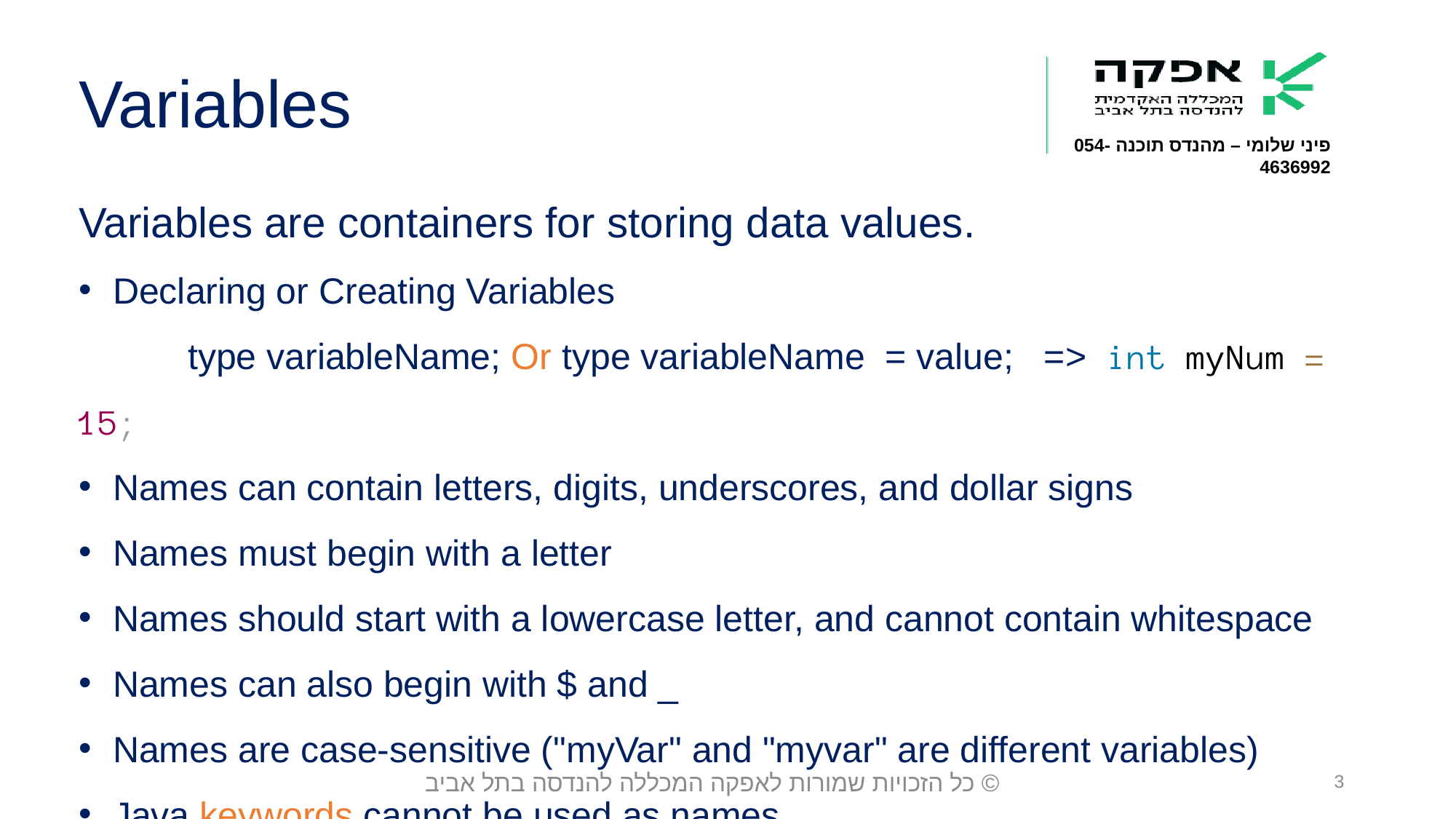

Variables
Variables are containers for storing data values.
Declaring or Creating Variables
	type variableName; Or type variableName  = value;   =>  int myNum = 15;
Names can contain letters, digits, underscores, and dollar signs
Names must begin with a letter
Names should start with a lowercase letter, and cannot contain whitespace
Names can also begin with $ and _
Names are case-sensitive ("myVar" and "myvar" are different variables)
Java keywords cannot be used as names
© כל הזכויות שמורות לאפקה המכללה להנדסה בתל אביב
3